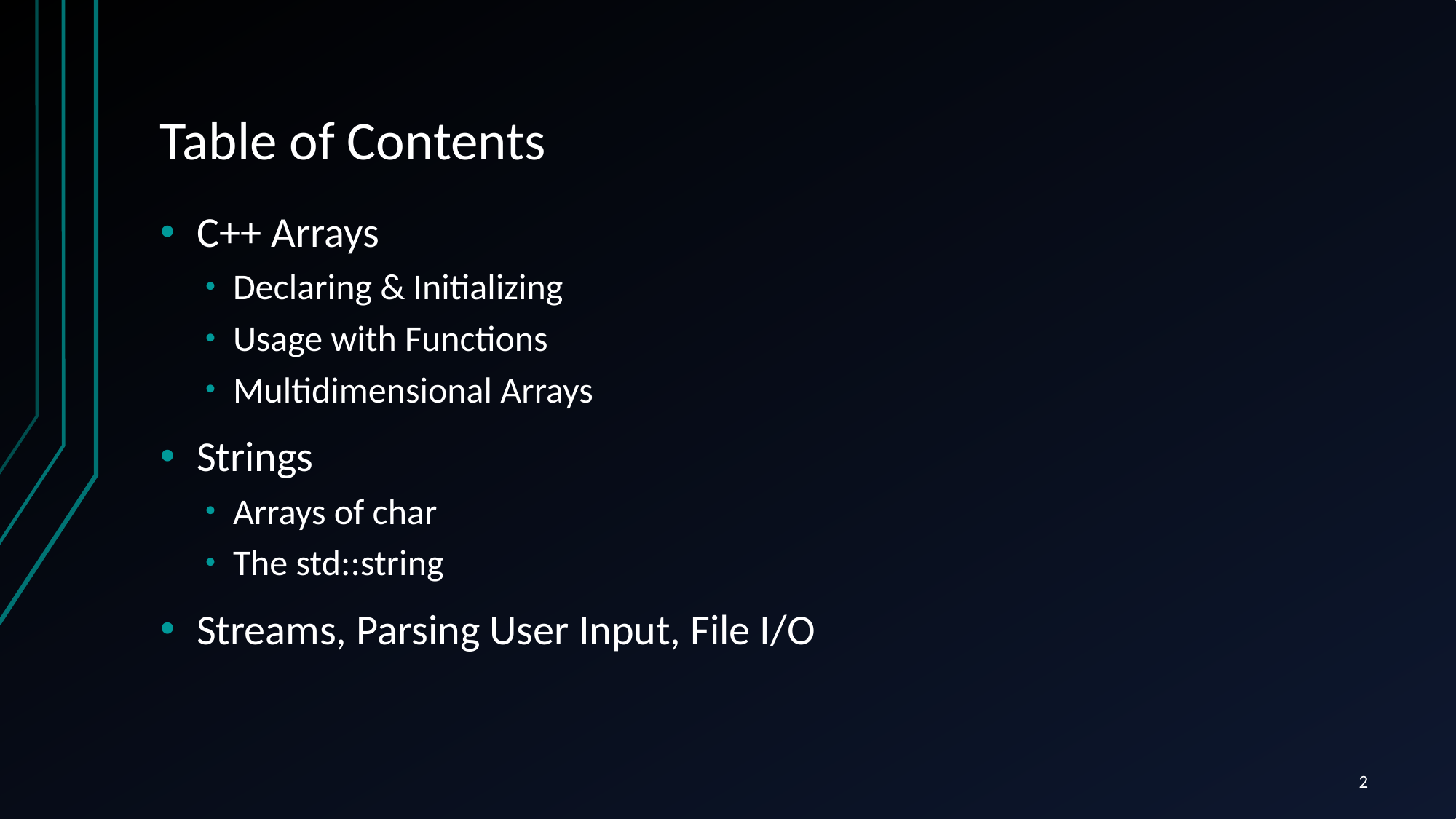

# Table of Contents
C++ Arrays
Declaring & Initializing
Usage with Functions
Multidimensional Arrays
Strings
Arrays of char
The std::string
Streams, Parsing User Input, File I/O
2